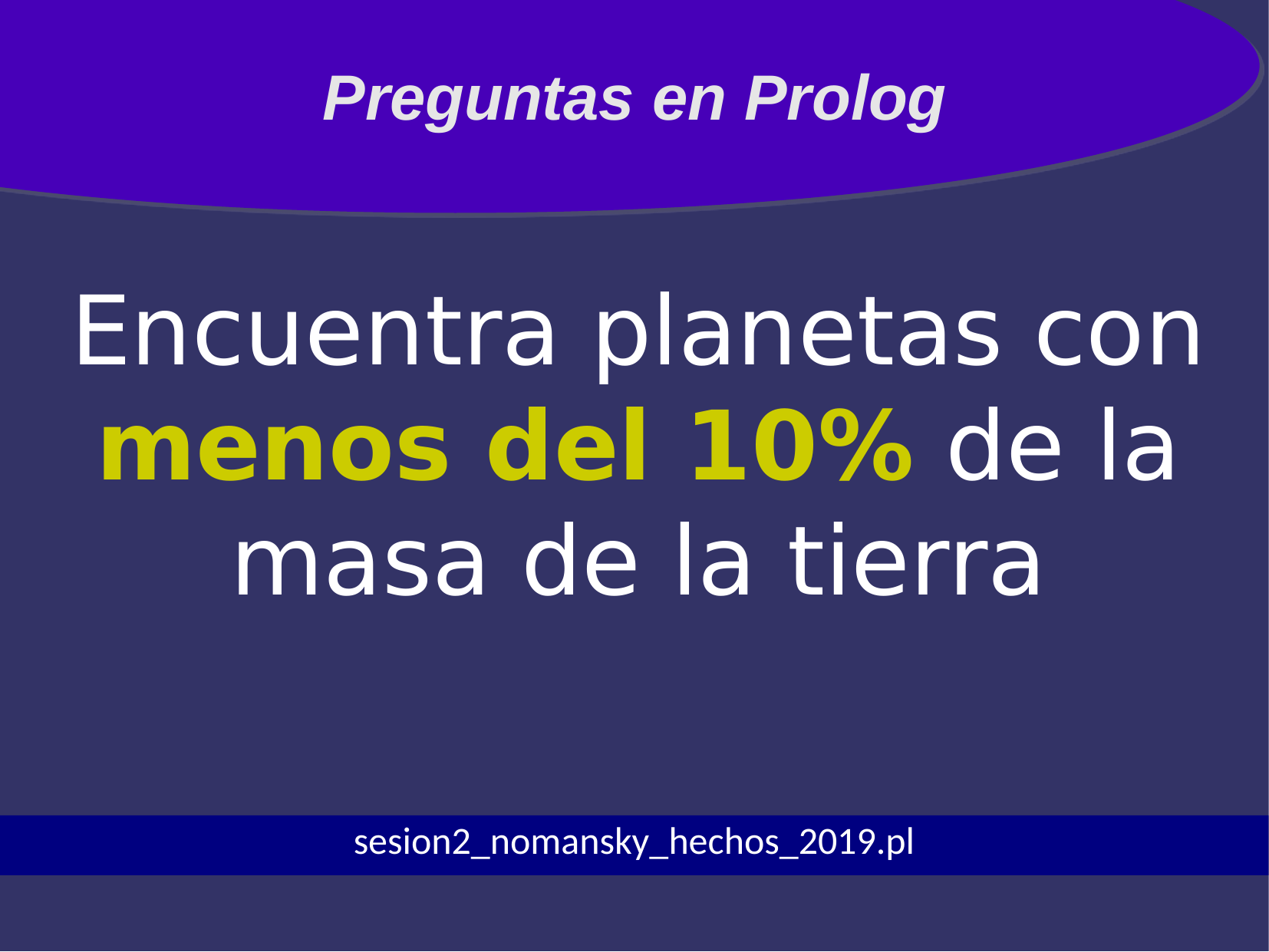

Preguntas en Prolog
Encuentra planetas con menos del 10% de la masa de la tierra
sesion2_nomansky_hechos_2019.pl